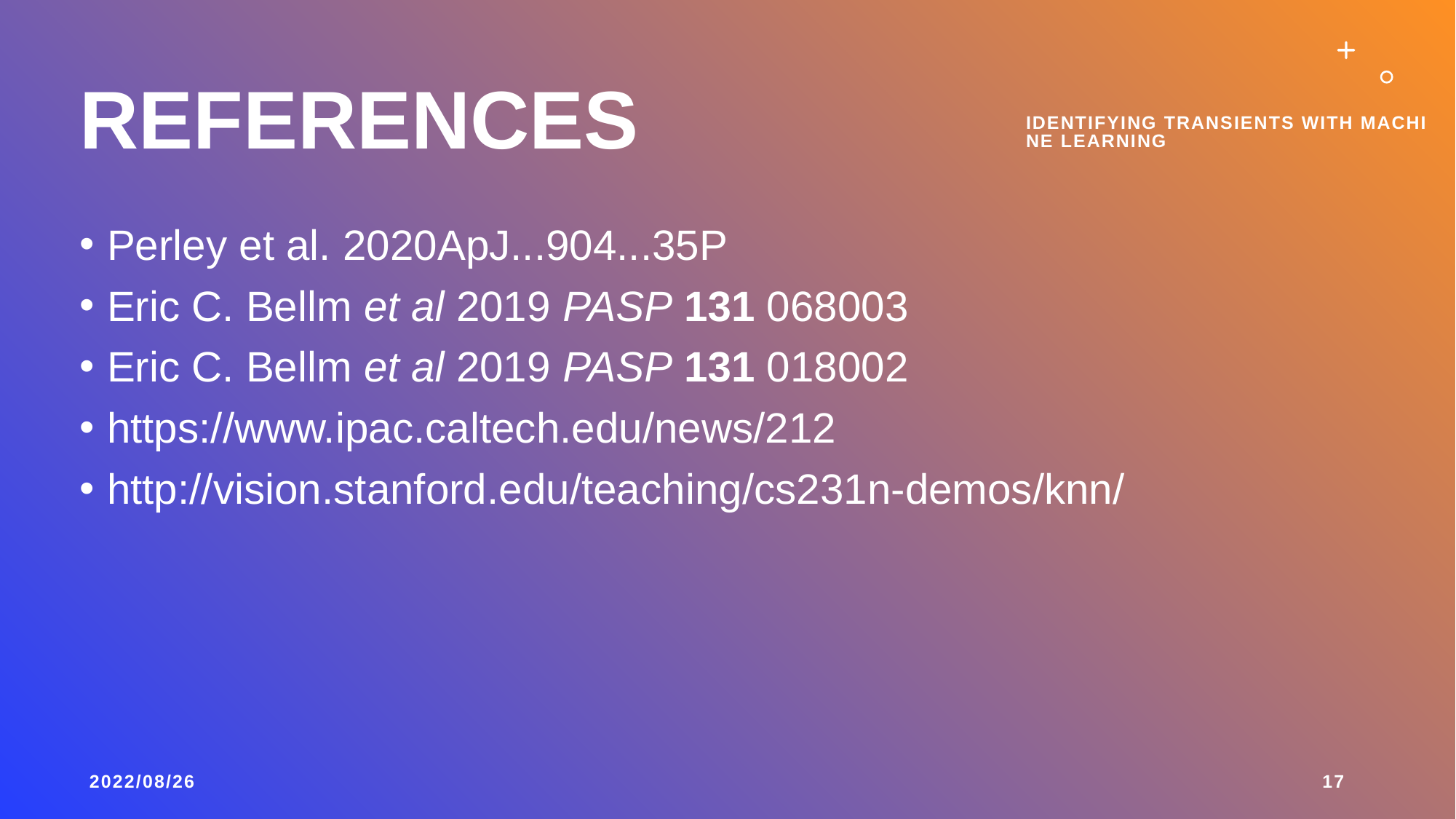

# References
Identifying transients with machine learning
Perley et al. 2020ApJ...904...35P
Eric C. Bellm et al 2019 PASP 131 068003
Eric C. Bellm et al 2019 PASP 131 018002
https://www.ipac.caltech.edu/news/212
http://vision.stanford.edu/teaching/cs231n-demos/knn/
2022/08/26
17